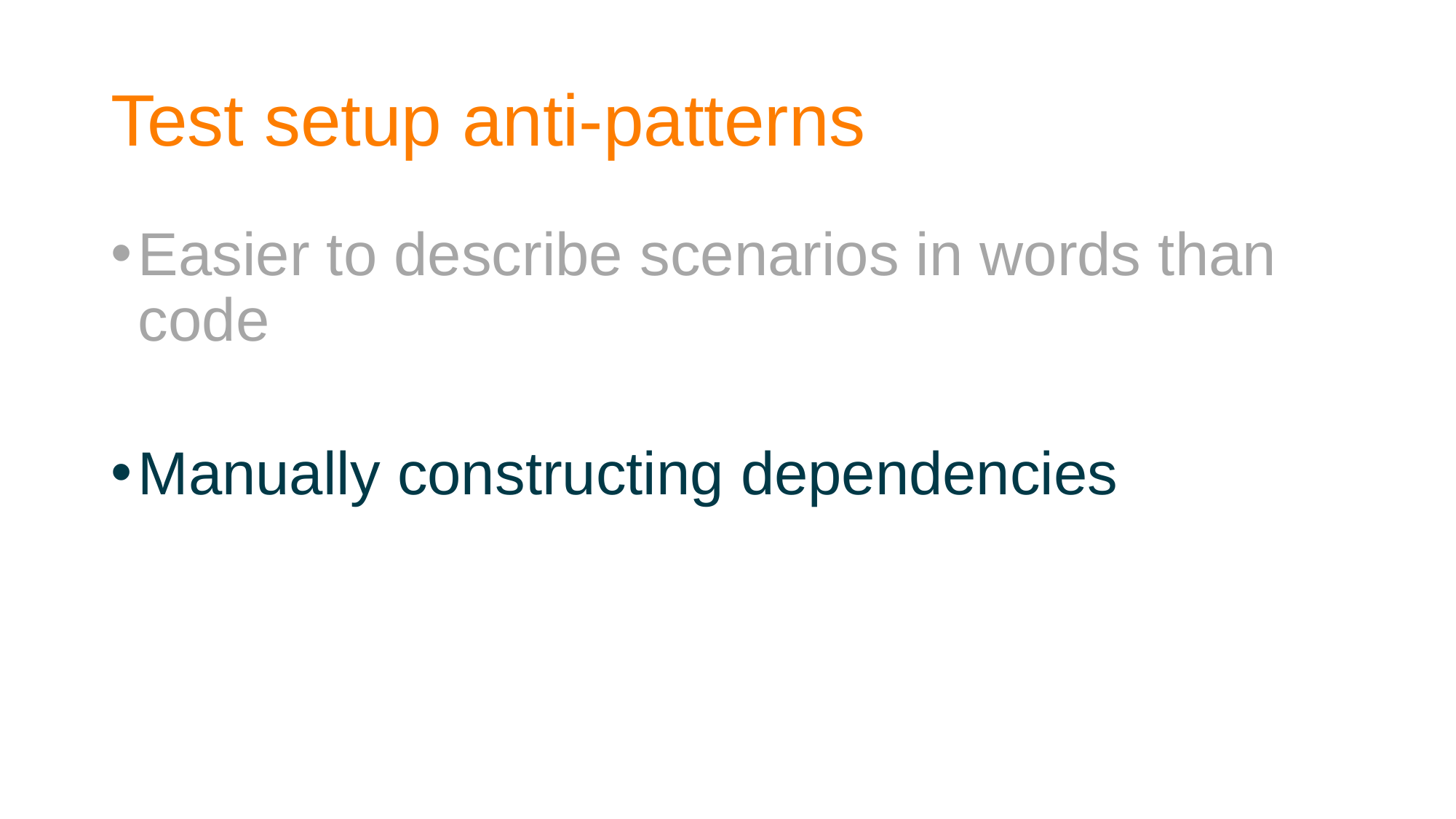

# Test setup anti-patterns
Easier to describe scenarios in words than code
Manually constructing dependencies